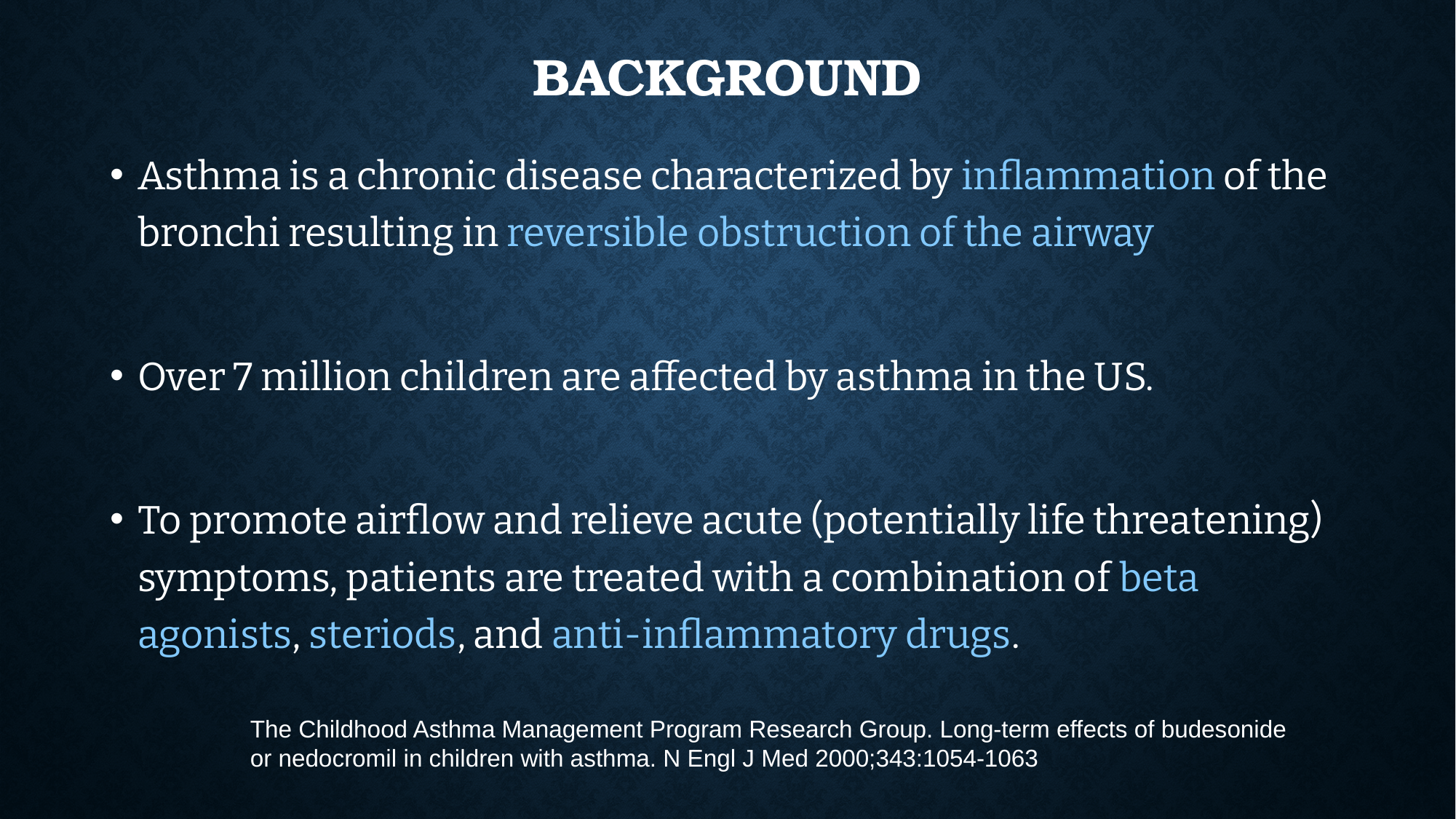

# Background
Asthma is a chronic disease characterized by inflammation of the bronchi resulting in reversible obstruction of the airway

Over 7 million children are affected by asthma in the US.

To promote airflow and relieve acute (potentially life threatening) symptoms, patients are treated with a combination of beta agonists, steriods, and anti-inflammatory drugs.

The Childhood Asthma Management Program Research Group. Long-term effects of budesonide or nedocromil in children with asthma. N Engl J Med 2000;343:1054-1063